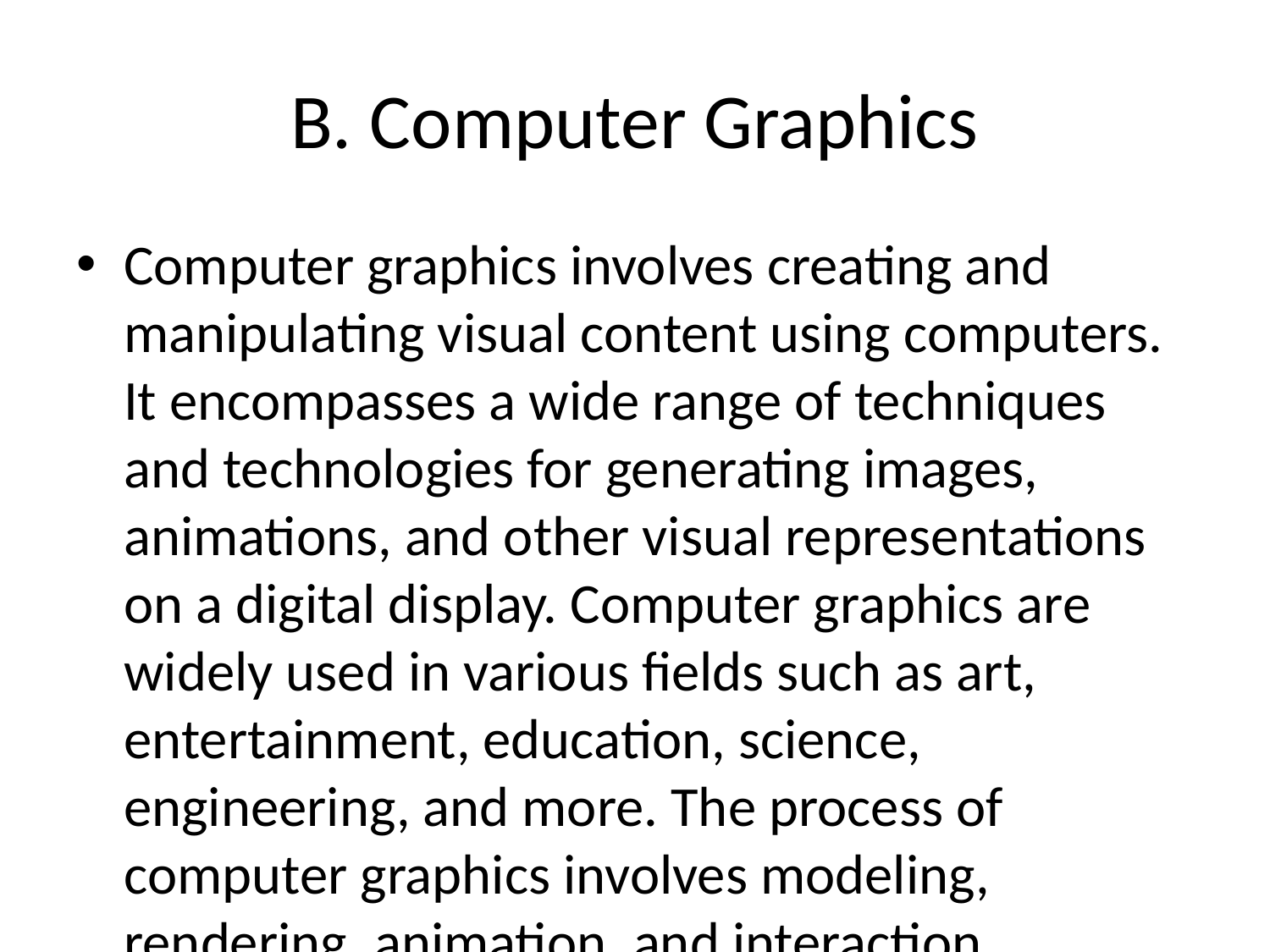

# B. Computer Graphics
Computer graphics involves creating and manipulating visual content using computers. It encompasses a wide range of techniques and technologies for generating images, animations, and other visual representations on a digital display. Computer graphics are widely used in various fields such as art, entertainment, education, science, engineering, and more. The process of computer graphics involves modeling, rendering, animation, and interaction. Modeling refers to creating 3D objects or scenes using specialized software. Rendering involves generating images based on the models by simulating lighting, shadows, and textures. Animation is the process of bringing the models to life by defining their movements and interactions. Interaction refers to user engagement with the graphics through interfaces such as virtual reality or user interfaces. Computer graphics play a crucial role in video games, movies, virtual reality, simulations, data visualization, and many other applications.